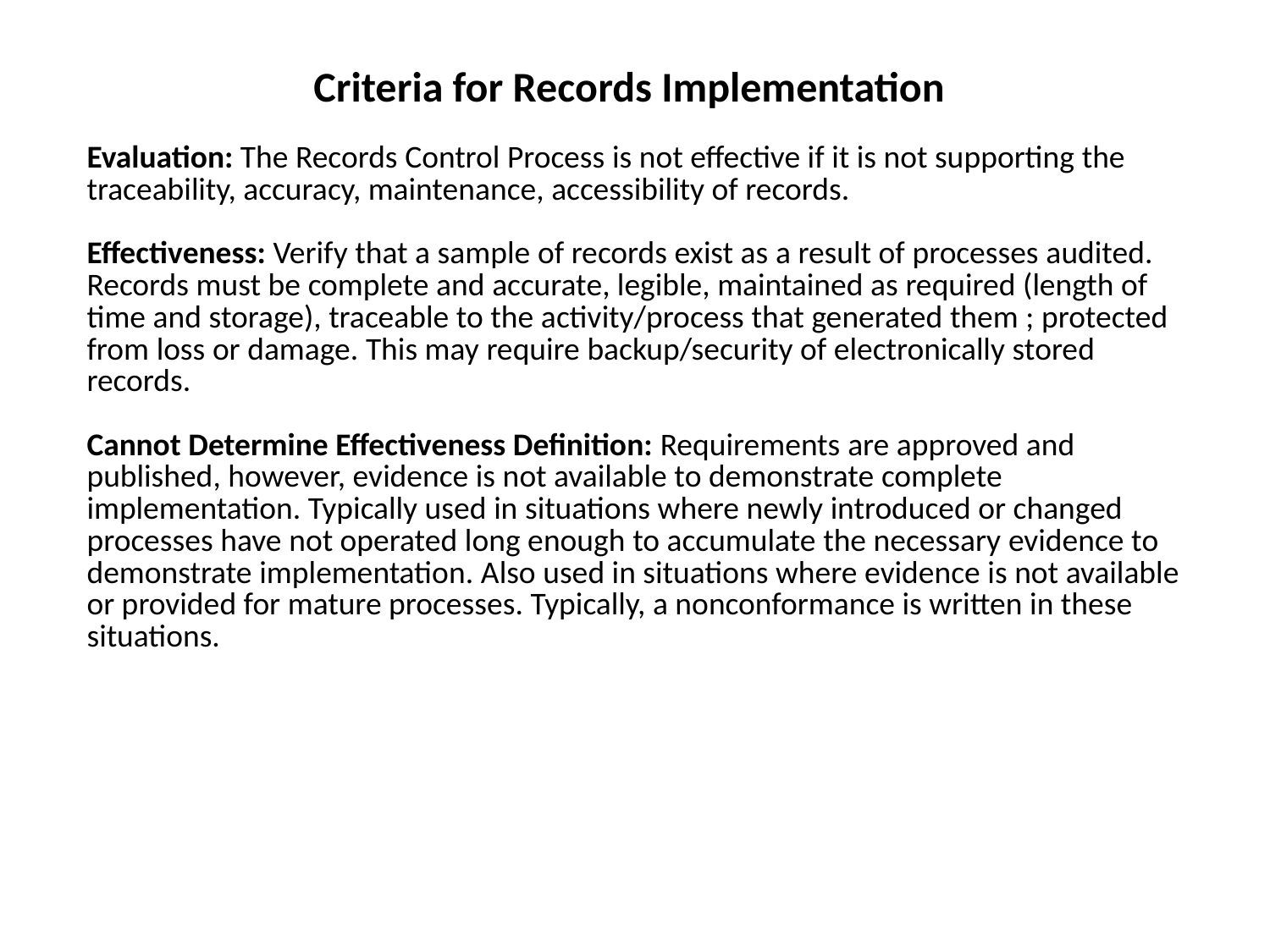

| Criteria for Records Implementation Evaluation: The Records Control Process is not effective if it is not supporting the traceability, accuracy, maintenance, accessibility of records. Effectiveness: Verify that a sample of records exist as a result of processes audited. Records must be complete and accurate, legible, maintained as required (length of time and storage), traceable to the activity/process that generated them ; protected from loss or damage. This may require backup/security of electronically stored records. Cannot Determine Effectiveness Definition: Requirements are approved and published, however, evidence is not available to demonstrate complete implementation. Typically used in situations where newly introduced or changed processes have not operated long enough to accumulate the necessary evidence to demonstrate implementation. Also used in situations where evidence is not available or provided for mature processes. Typically, a nonconformance is written in these situations. |
| --- |